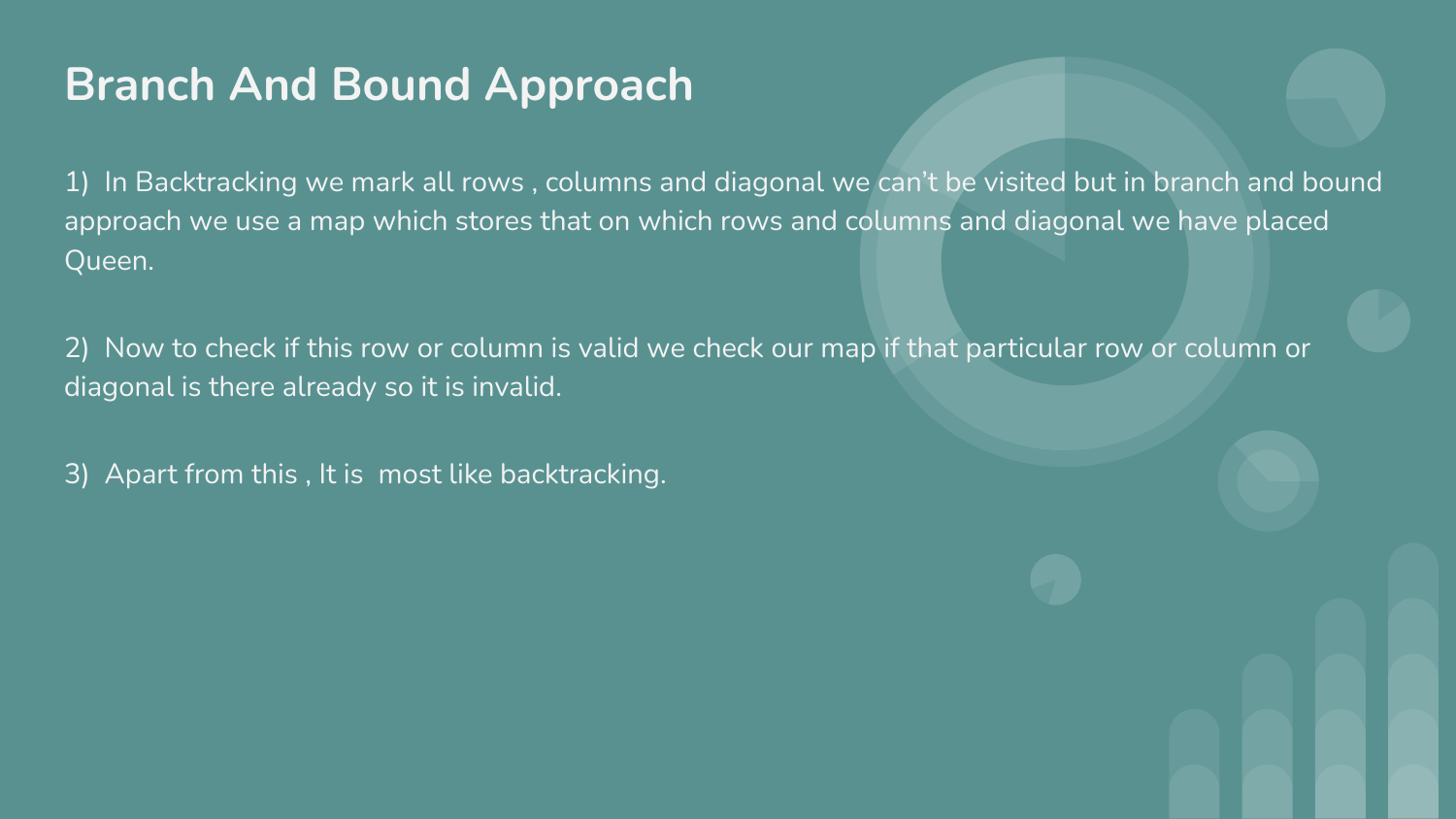

Branch And Bound Approach
1)  In Backtracking we mark all rows , columns and diagonal we can’t be visited but in branch and bound approach we use a map which stores that on which rows and columns and diagonal we have placed Queen.
2)  Now to check if this row or column is valid we check our map if that particular row or column or diagonal is there already so it is invalid.
3)  Apart from this , It is  most like backtracking.